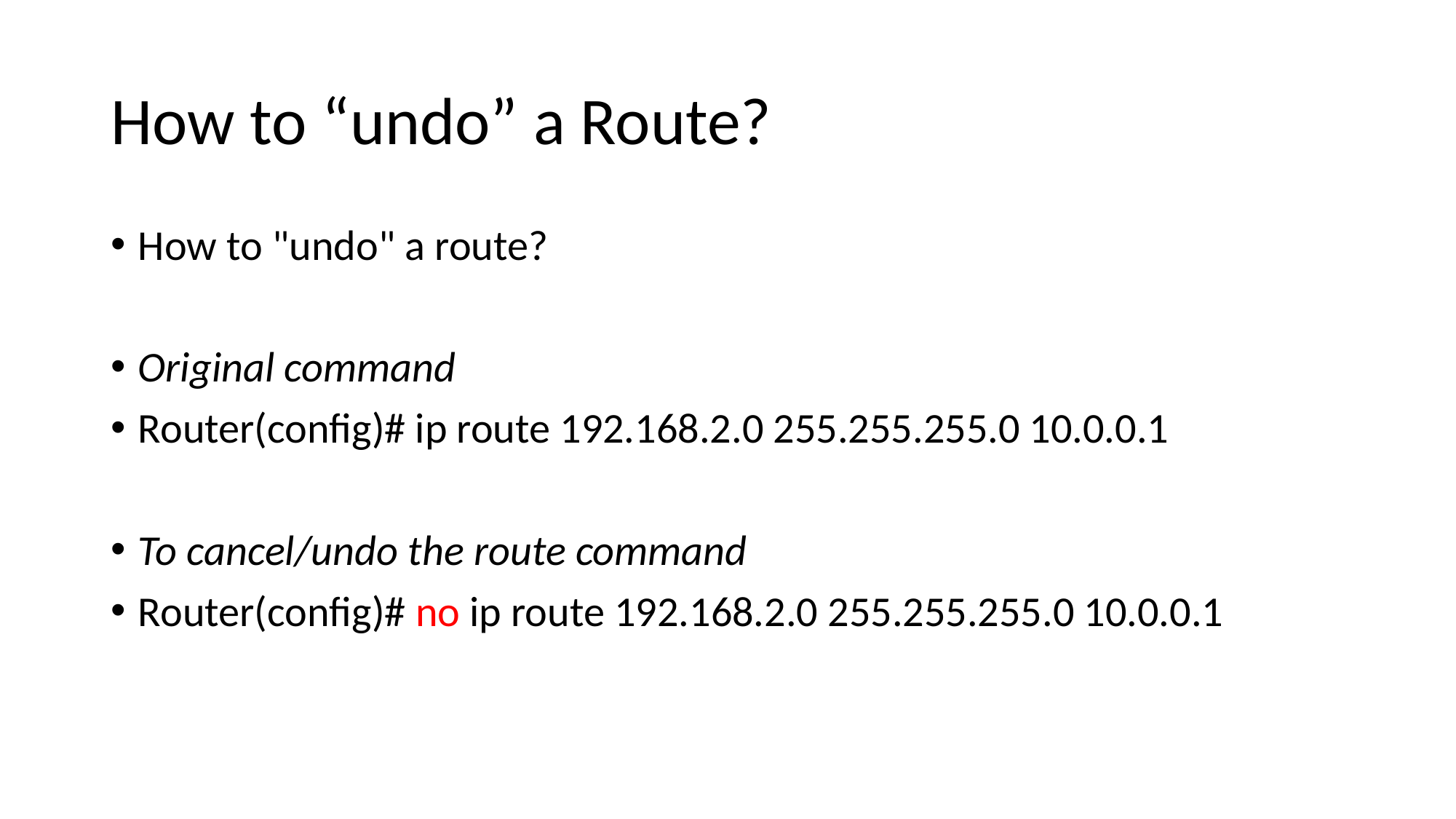

# How to “undo” a Route?
How to "undo" a route?

Original command
Router(config)# ip route 192.168.2.0 255.255.255.0 10.0.0.1

To cancel/undo the route command
Router(config)# no ip route 192.168.2.0 255.255.255.0 10.0.0.1